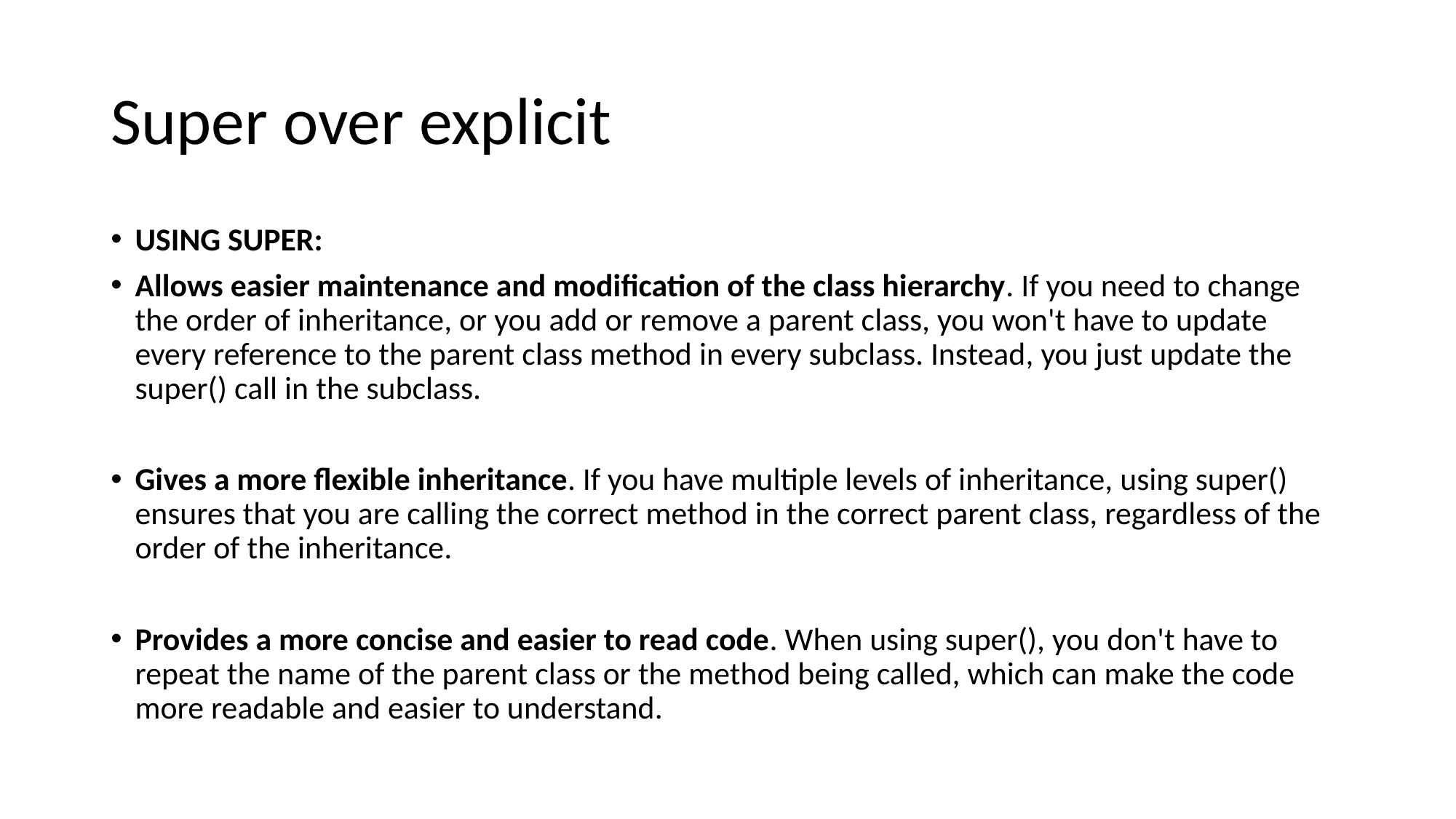

# Super over explicit
USING SUPER:
Allows easier maintenance and modification of the class hierarchy. If you need to change the order of inheritance, or you add or remove a parent class, you won't have to update every reference to the parent class method in every subclass. Instead, you just update the super() call in the subclass.

Gives a more flexible inheritance. If you have multiple levels of inheritance, using super() ensures that you are calling the correct method in the correct parent class, regardless of the order of the inheritance.

Provides a more concise and easier to read code. When using super(), you don't have to repeat the name of the parent class or the method being called, which can make the code more readable and easier to understand.